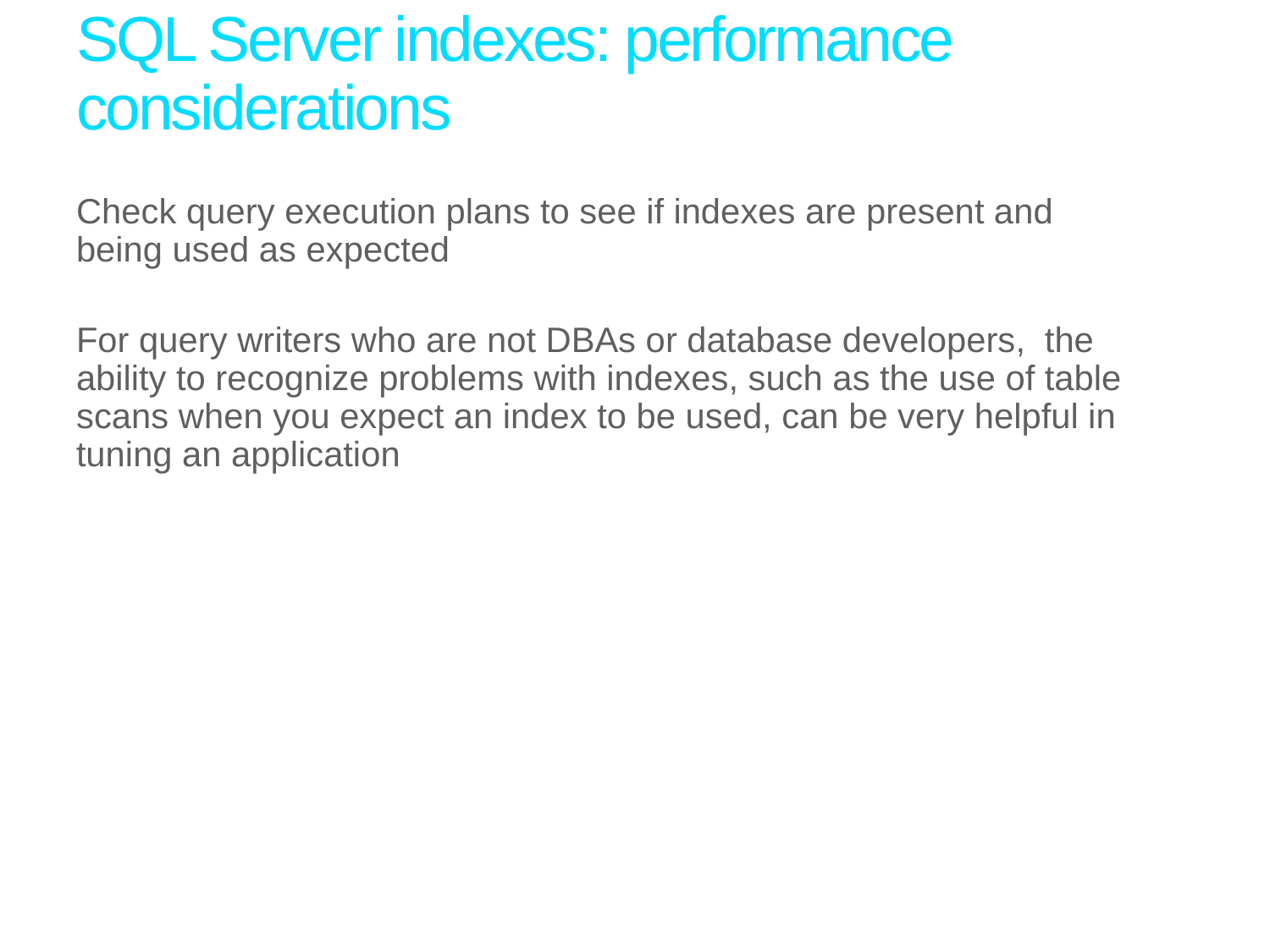

# SQL Server indexes: performance considerations

Check query execution plans to see if indexes are present and being used as expected

For query writers who are not DBAs or database developers,  the ability to recognize problems with indexes, such as the use of table scans when you expect an index to be used, can be very helpful in tuning an application